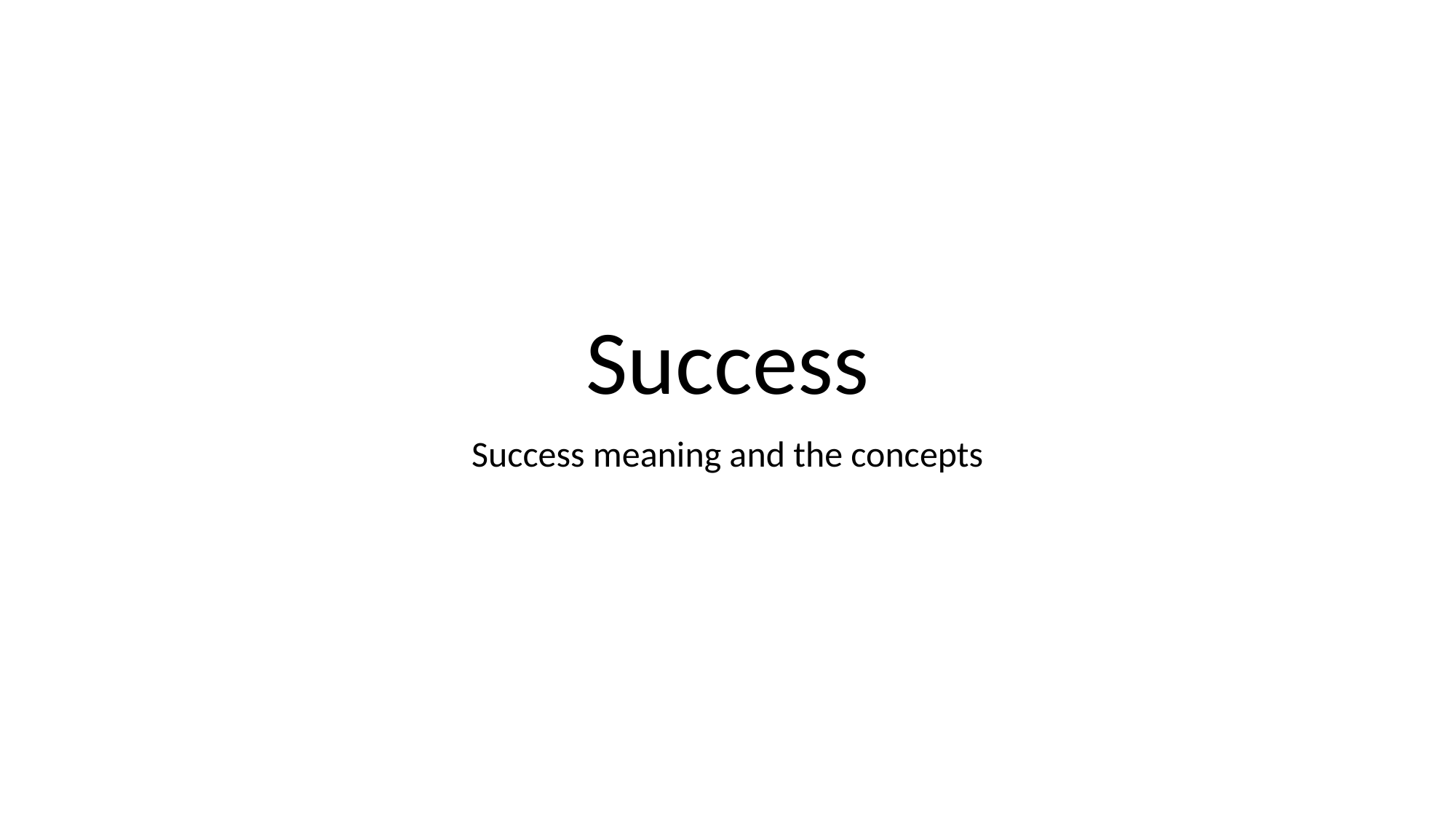

# Success
Success meaning and the concepts